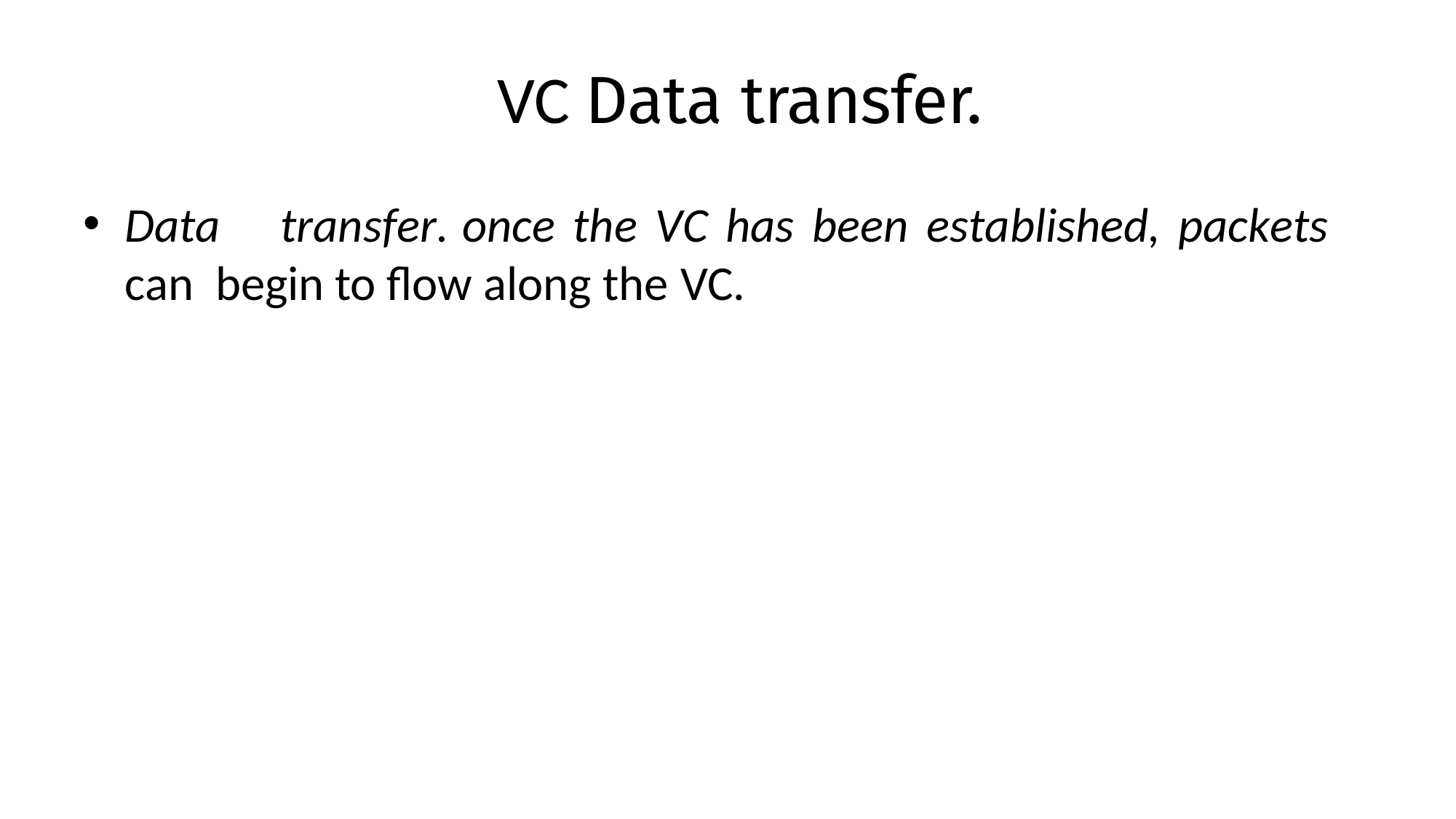

# VC Data transfer.
Data	transfer.	once	the	VC	has	been	established,	packets	can  begin to flow along the VC.